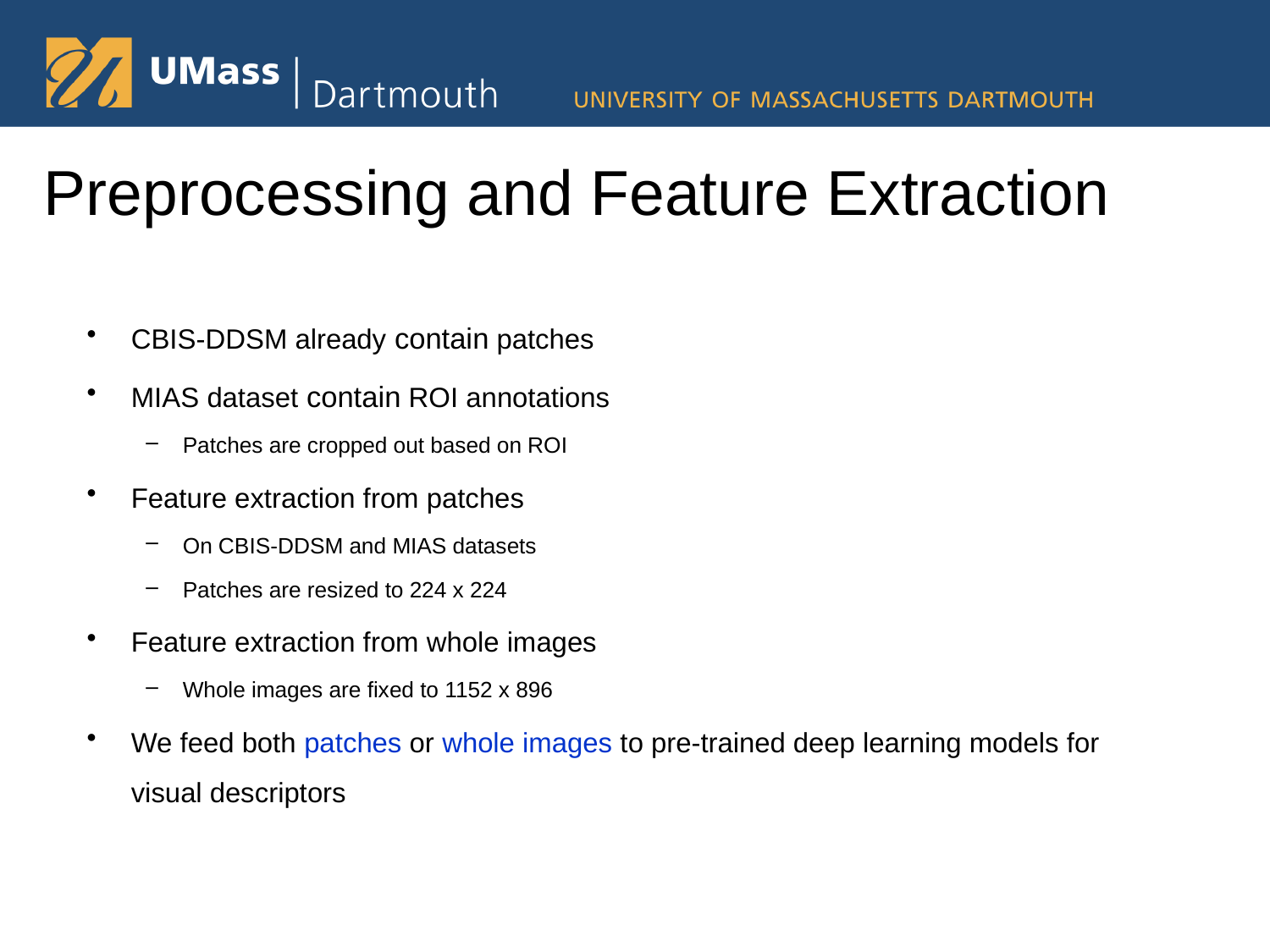

# Preprocessing and Feature Extraction
CBIS-DDSM already contain patches
MIAS dataset contain ROI annotations
Patches are cropped out based on ROI
Feature extraction from patches
On CBIS-DDSM and MIAS datasets
Patches are resized to 224 x 224
Feature extraction from whole images
Whole images are fixed to 1152 x 896
We feed both patches or whole images to pre-trained deep learning models for visual descriptors